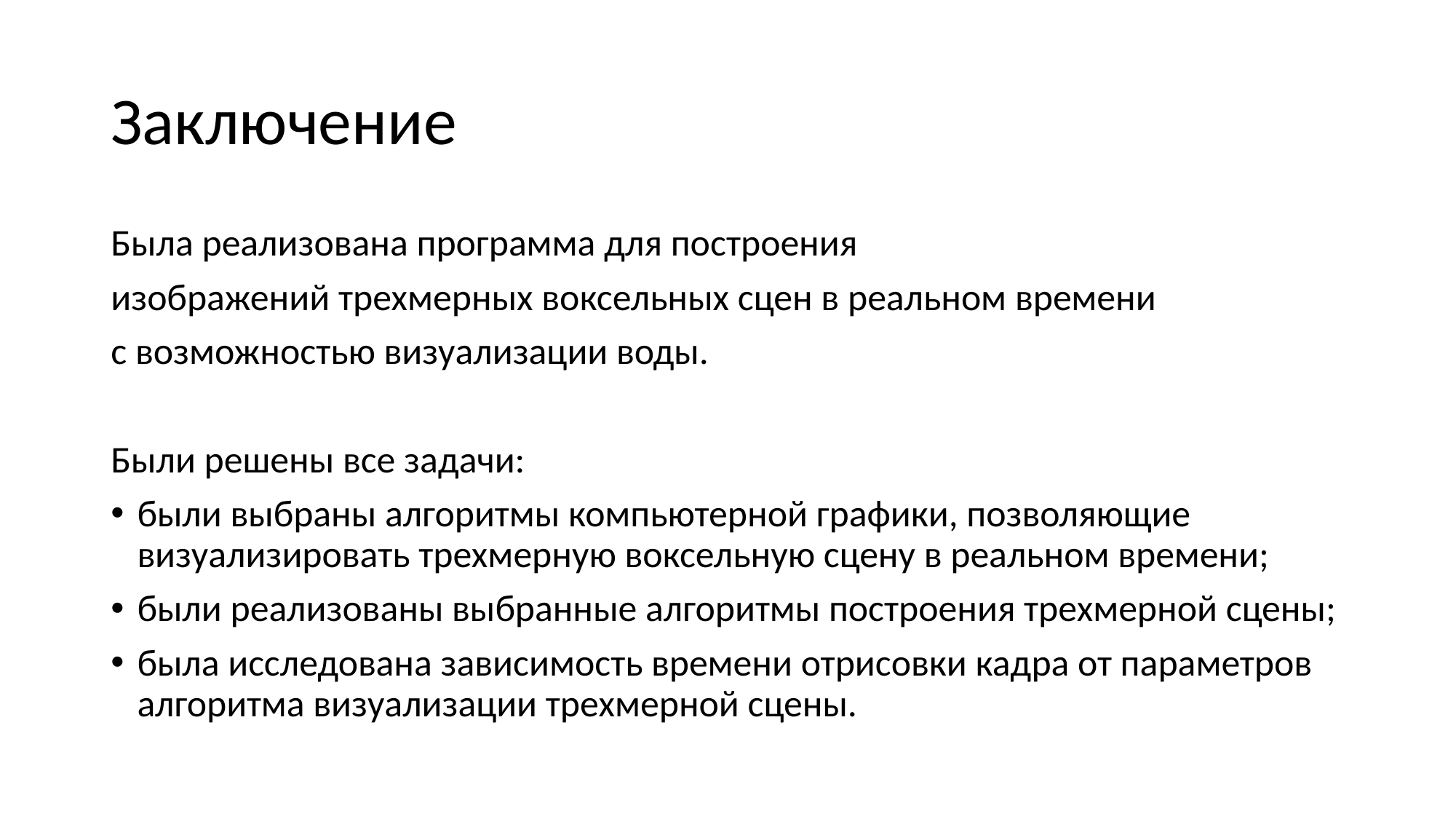

# Заключение
Была реализована программа для построения
изображений трехмерных воксельных сцен в реальном времени
с возможностью визуализации воды.

Были решены все задачи:
были выбраны алгоритмы компьютерной графики, позволяющие визуализировать трехмерную воксельную сцену в реальном времени;
были реализованы выбранные алгоритмы построения трехмерной сцены;
была исследована зависимость времени отрисовки кадра от параметров алгоритма визуализации трехмерной сцены.